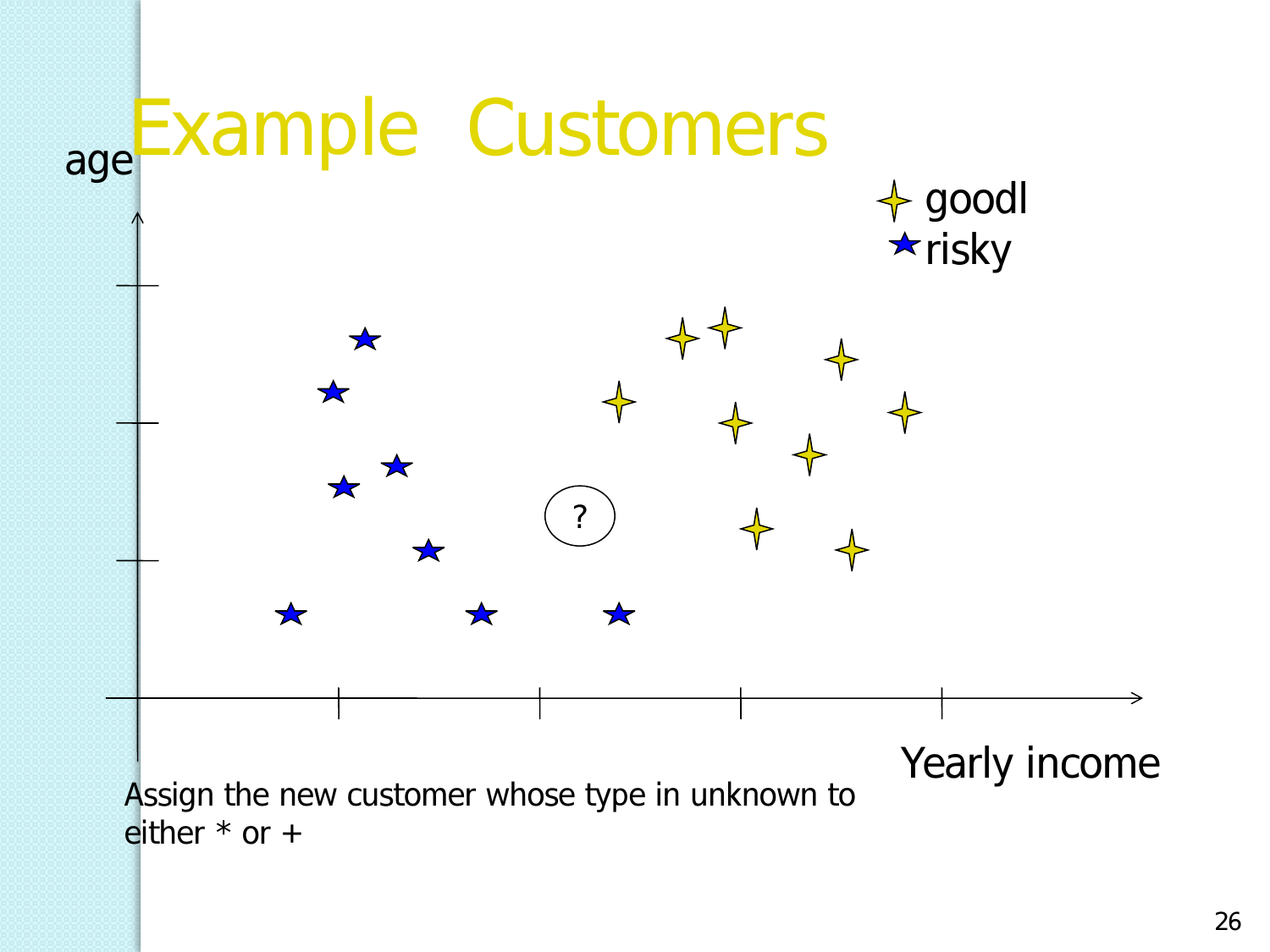

Example  Customers
age
goodl
risky

?

Yearly income
Assign the new customer whose type in unknown to
either * or +
26